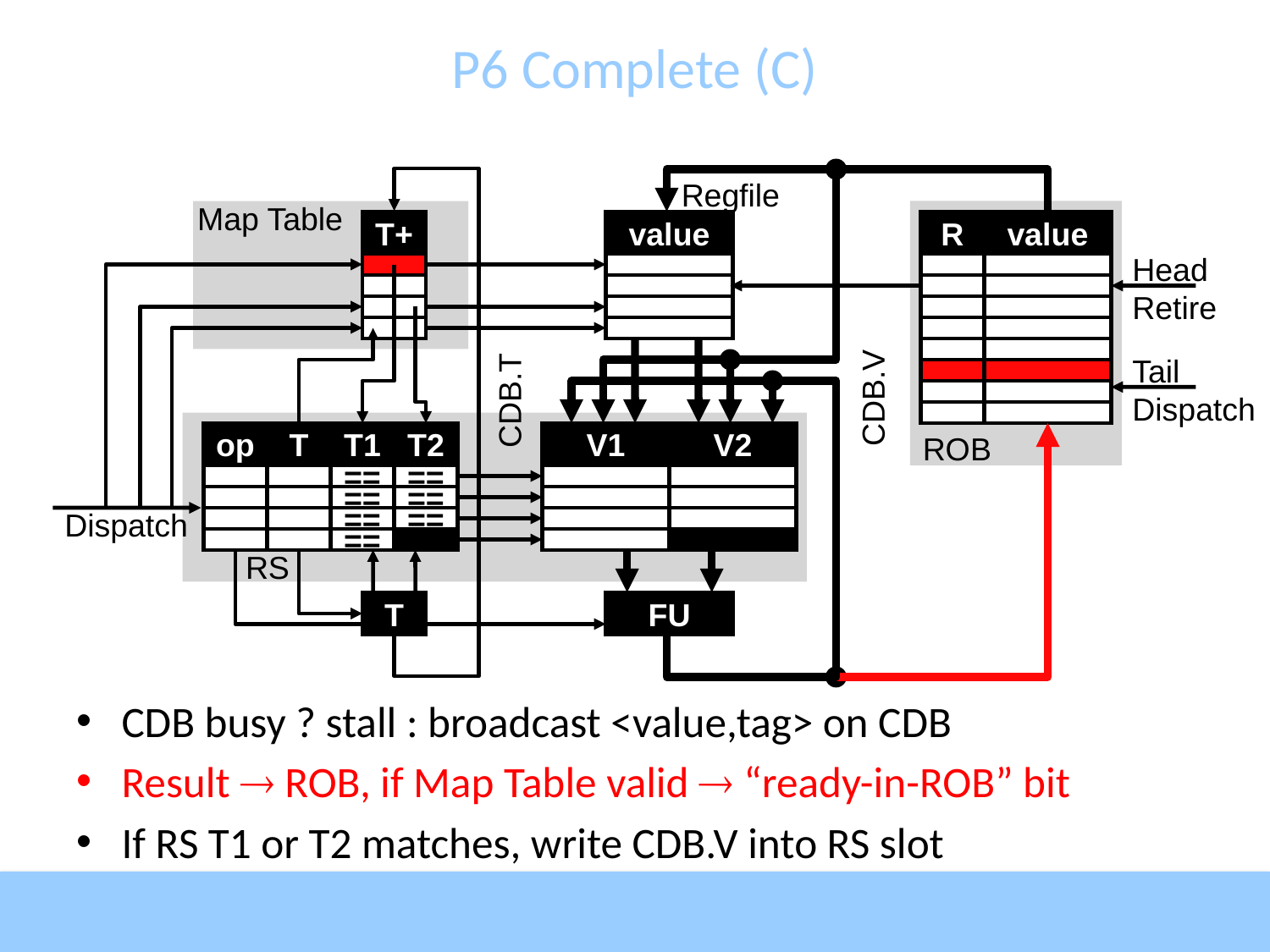

# P6 Complete (C)

Regfile
Map Table

T+
value
R
value
Head
Retire

Tail
Dispatch

CDB.V
CDB.T

op
T
T1
T2
V1
V2

ROB

==
==

==
==

Dispatch

==
==

==
==

RS

T
FU

CDB busy ? stall : broadcast <value,tag> on CDB
Result → ROB, if Map Table valid → “ready-in-ROB” bit
If RS T1 or T2 matches, write CDB.V into RS slot